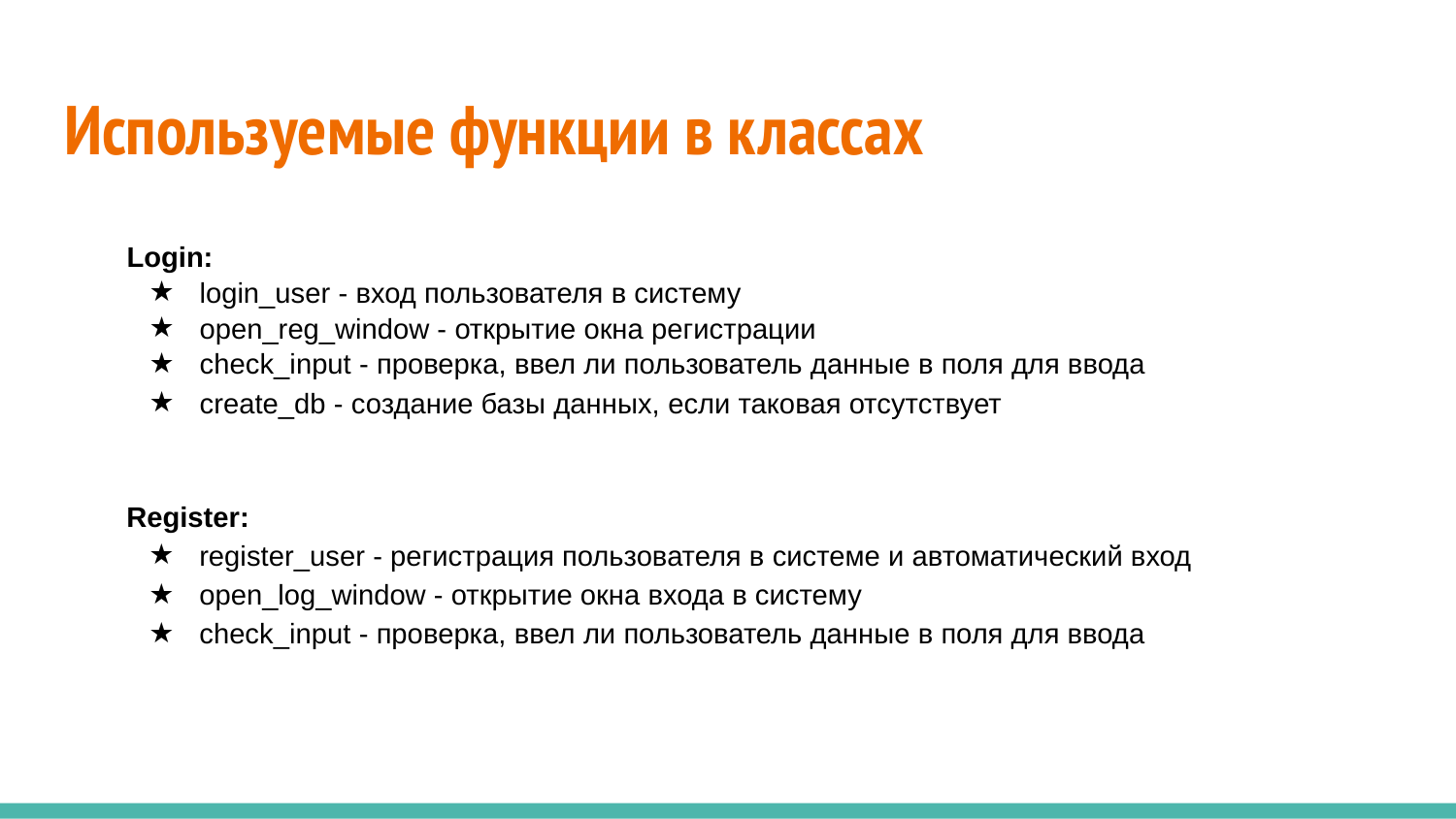

# Используемые функции в классах
Login:
login_user - вход пользователя в систему
open_reg_window - открытие окна регистрации
check_input - проверка, ввел ли пользователь данные в поля для ввода
create_db - создание базы данных, если таковая отсутствует
Register:
register_user - регистрация пользователя в системе и автоматический вход
open_log_window - открытие окна входа в систему
check_input - проверка, ввел ли пользователь данные в поля для ввода